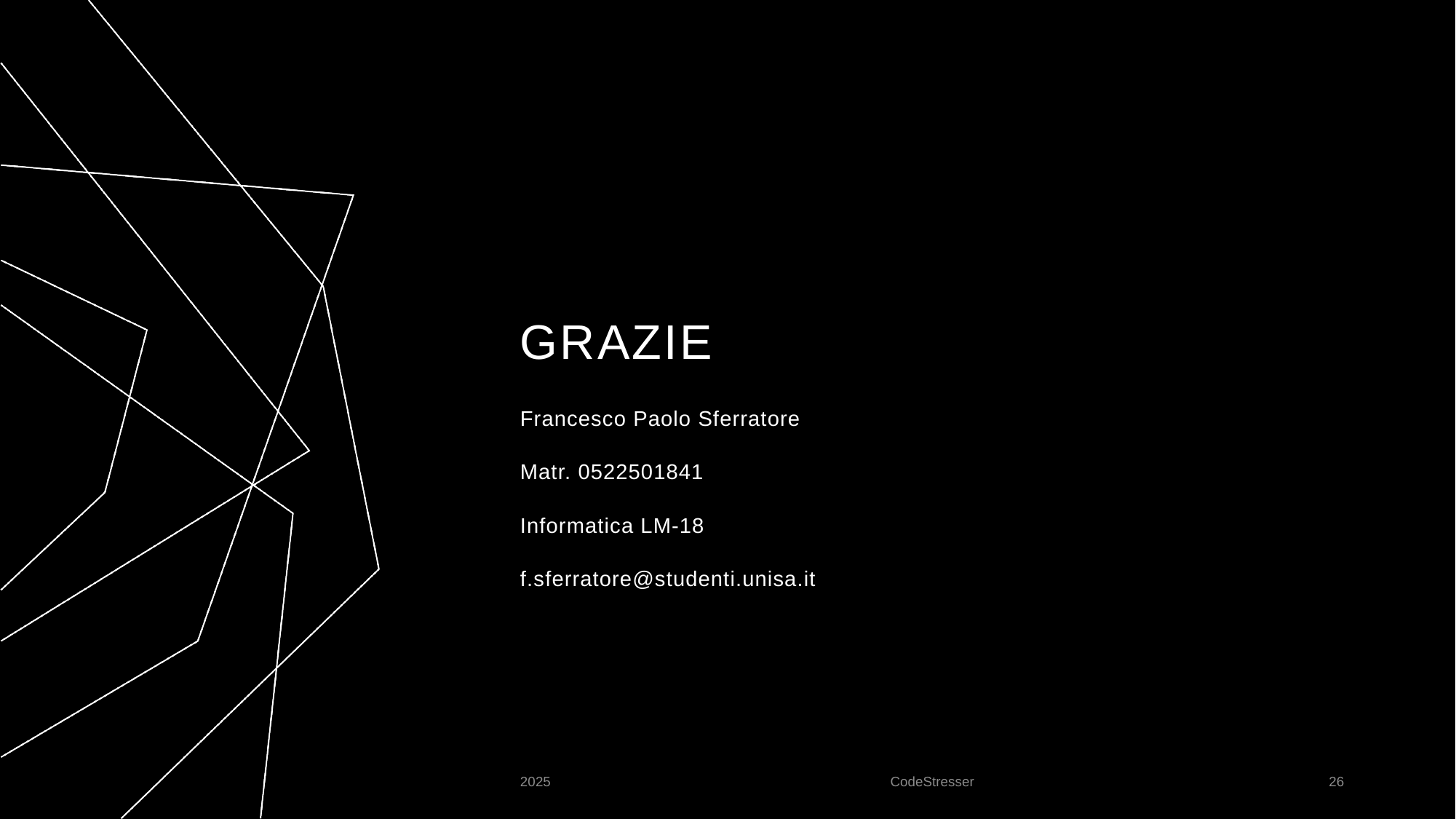

# Grazie
Francesco Paolo Sferratore
Matr. 0522501841
Informatica LM-18
f.sferratore@studenti.unisa.it
2025
CodeStresser
26